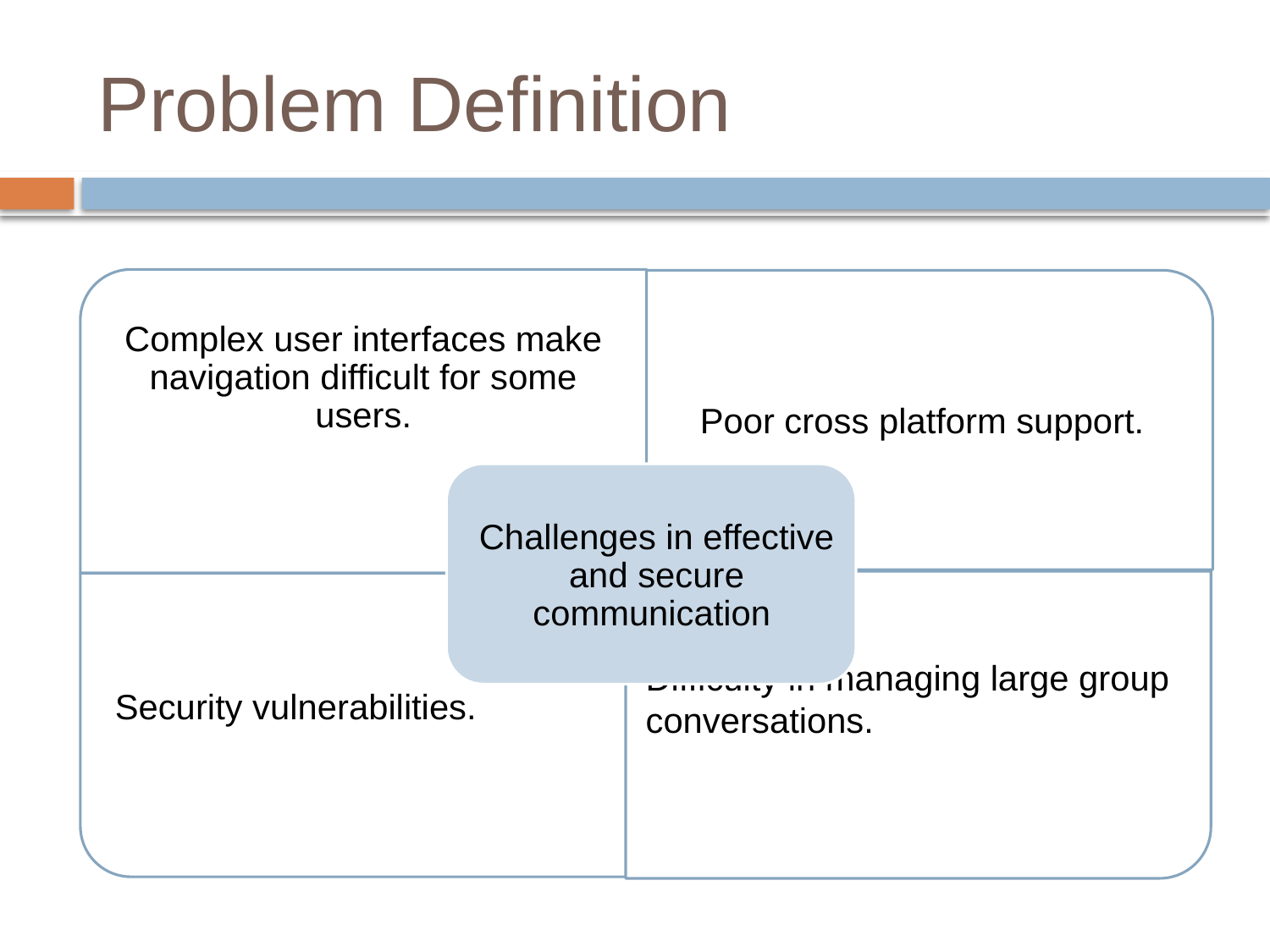

# Problem Definition
Complex user interfaces make navigation difficult for some users.

Poor cross platform support.

Security vulnerabilities.

Difficulty in managing large group conversations.

Challenges in effective and secure communication